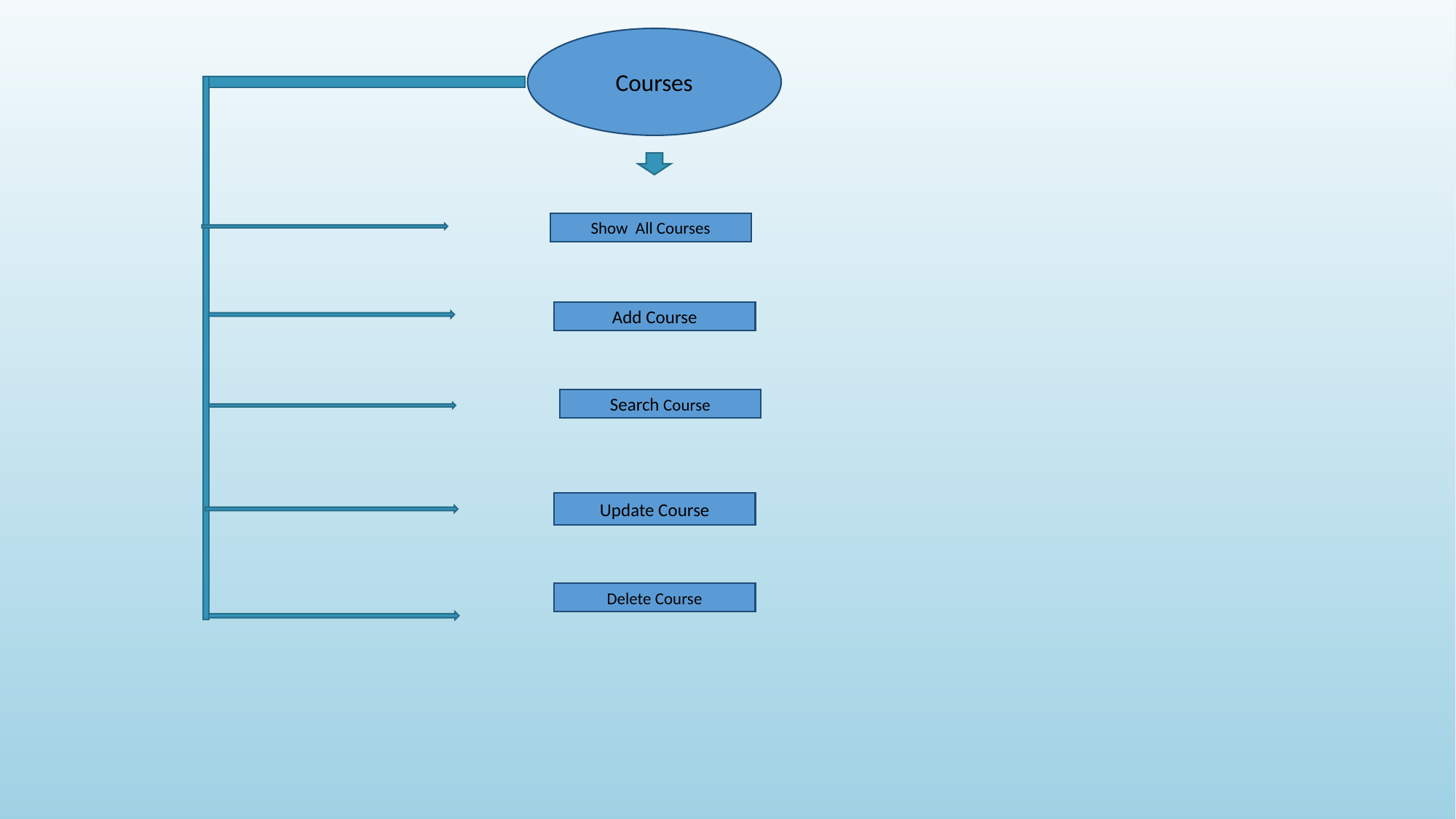

Courses

Show  All Courses

Add Course

Search Course

Update Course

Delete Course